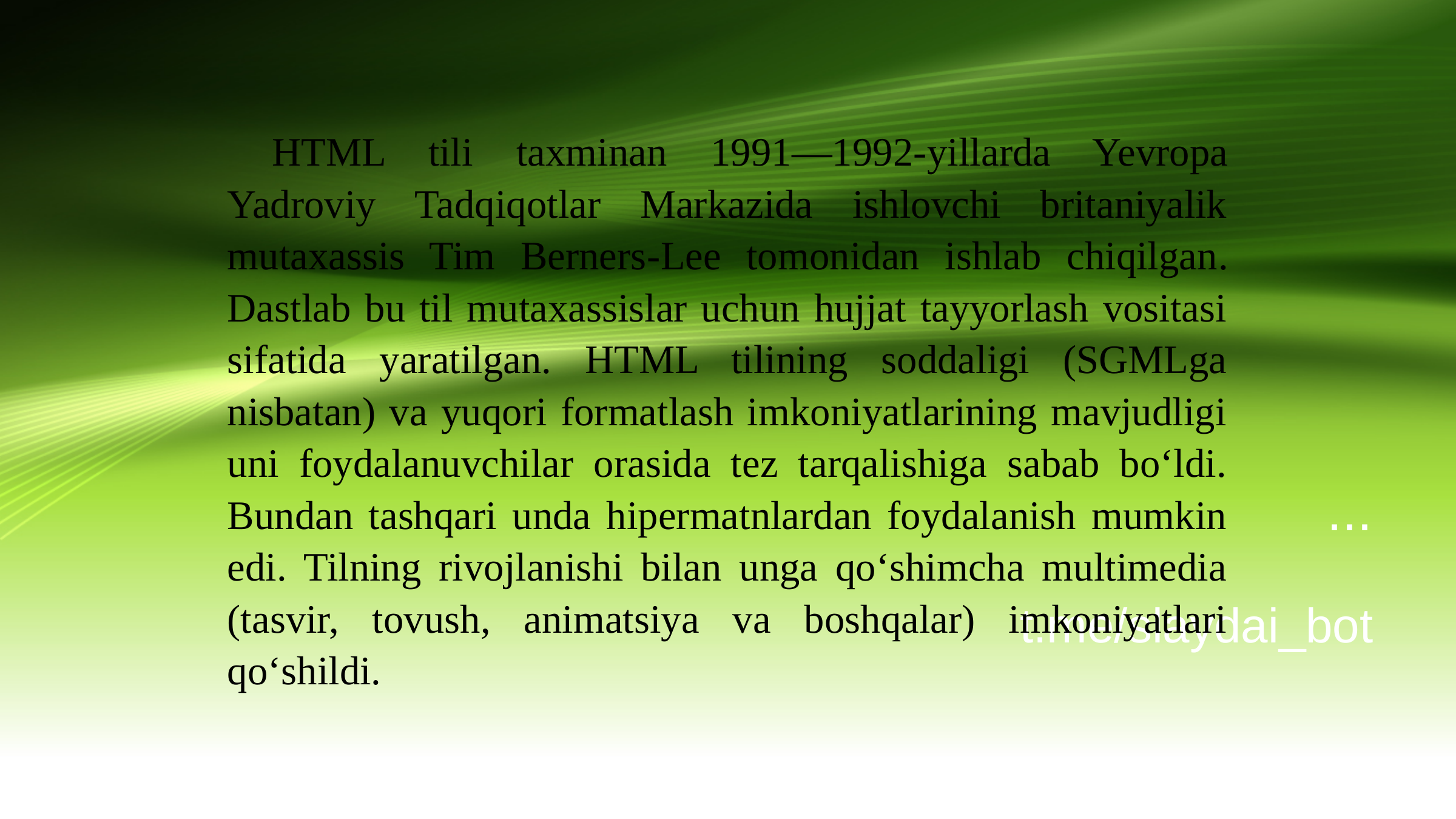

HTML tili taxminan 1991—1992-yillarda Yevropa Yadroviy Tadqiqotlar Markazida ishlovchi britaniyalik mutaxassis Tim Berners-Lee tomonidan ishlab chiqilgan. Dastlab bu til mutaxassislar uchun hujjat tayyorlash vositasi sifatida yaratilgan. HTML tilining soddaligi (SGMLga nisbatan) va yuqori formatlash imkoniyatlarining mavjudligi uni foydalanuvchilar orasida tez tarqalishiga sabab boʻldi. Bundan tashqari unda hipermatnlardan foydalanish mumkin edi. Tilning rivojlanishi bilan unga qoʻshimcha multimedia (tasvir, tovush, animatsiya va boshqalar) imkoniyatlari qoʻshildi.
# ...
t.me/slaydai_bot